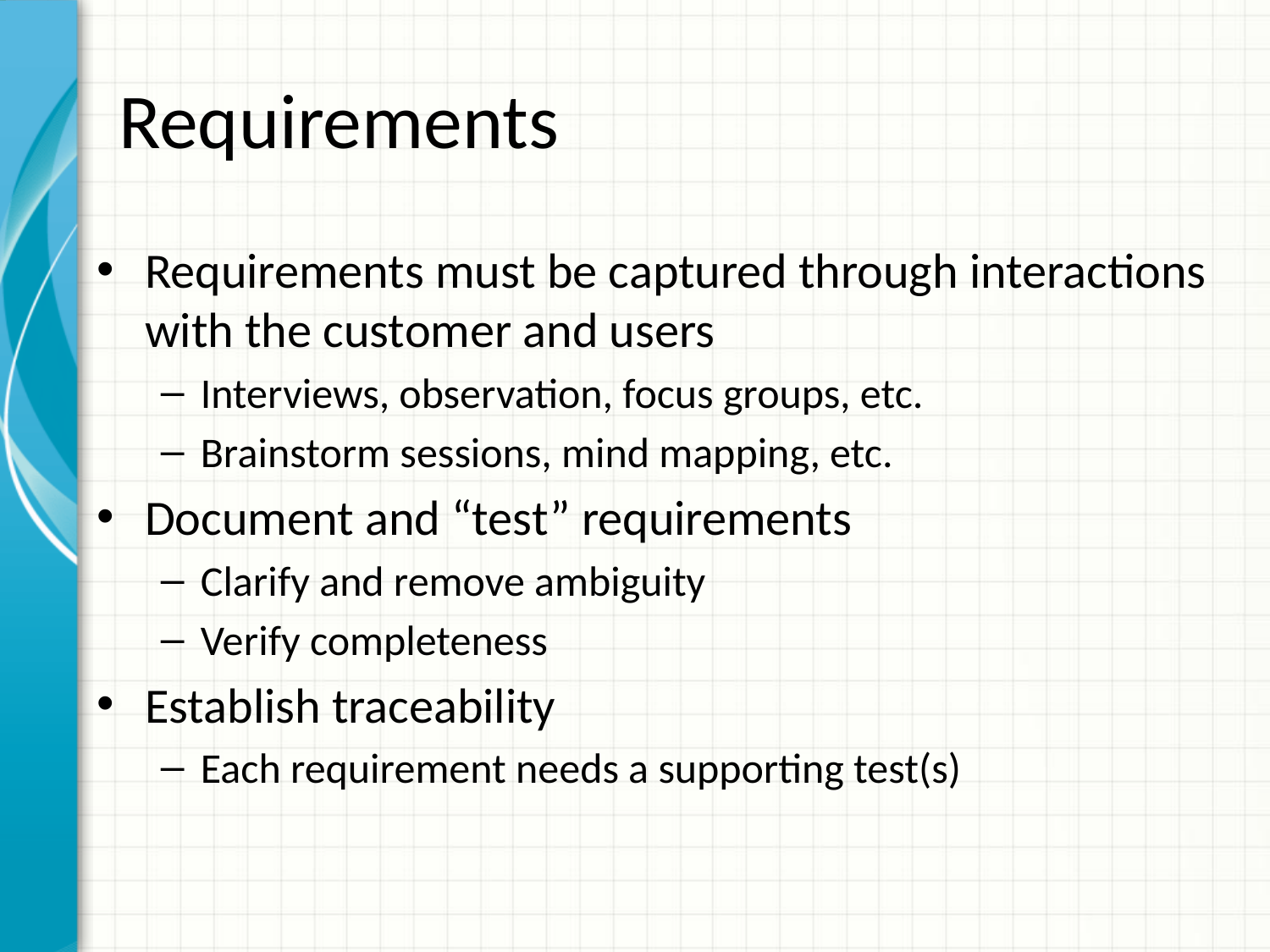

# Requirements
Requirements must be captured through interactions with the customer and users
Interviews, observation, focus groups, etc.
Brainstorm sessions, mind mapping, etc.
Document and “test” requirements
Clarify and remove ambiguity
Verify completeness
Establish traceability
Each requirement needs a supporting test(s)